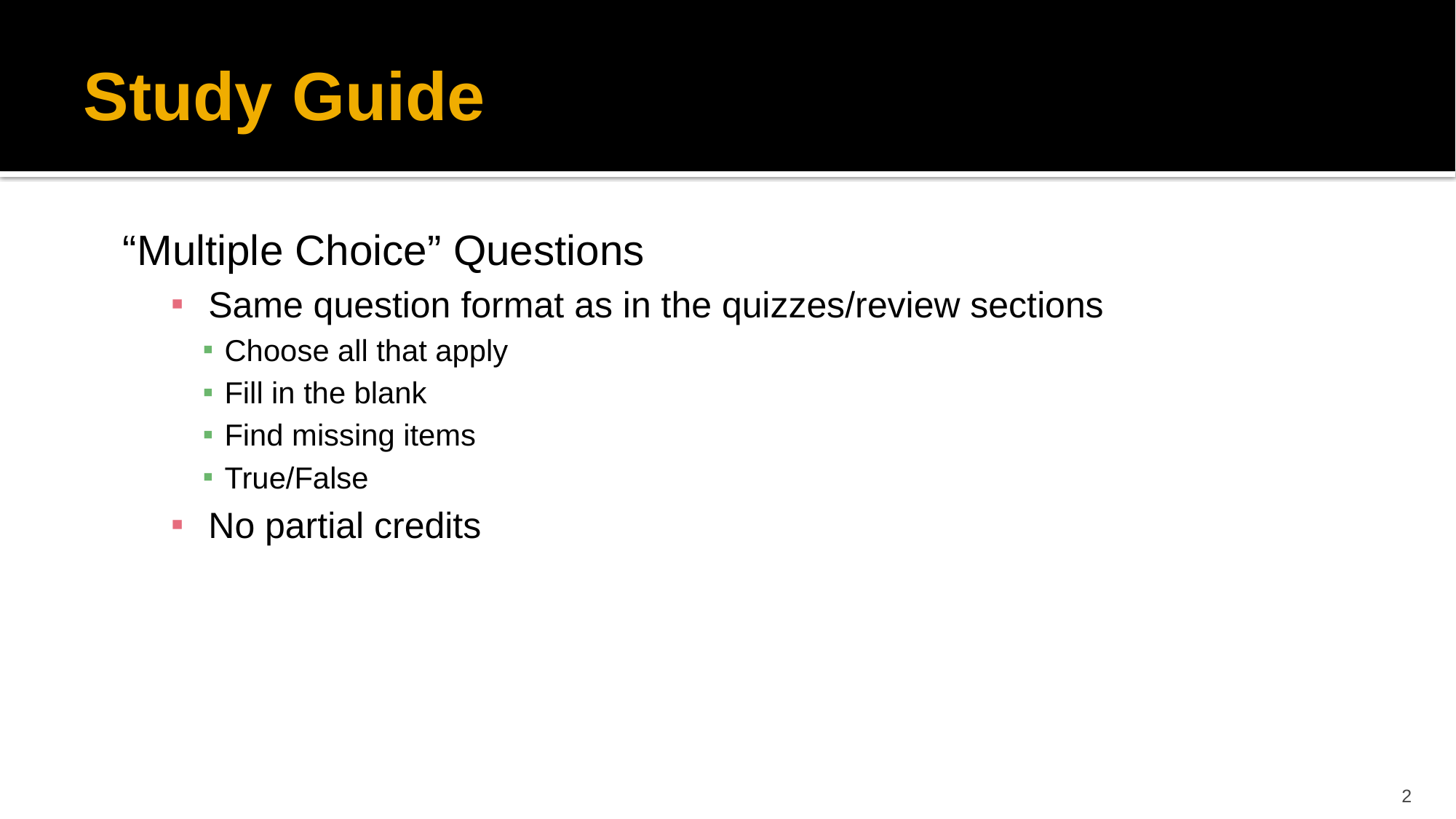

# Study Guide
“Multiple Choice” Questions
 Same question format as in the quizzes/review sections
Choose all that apply
Fill in the blank
Find missing items
True/False
 No partial credits

2